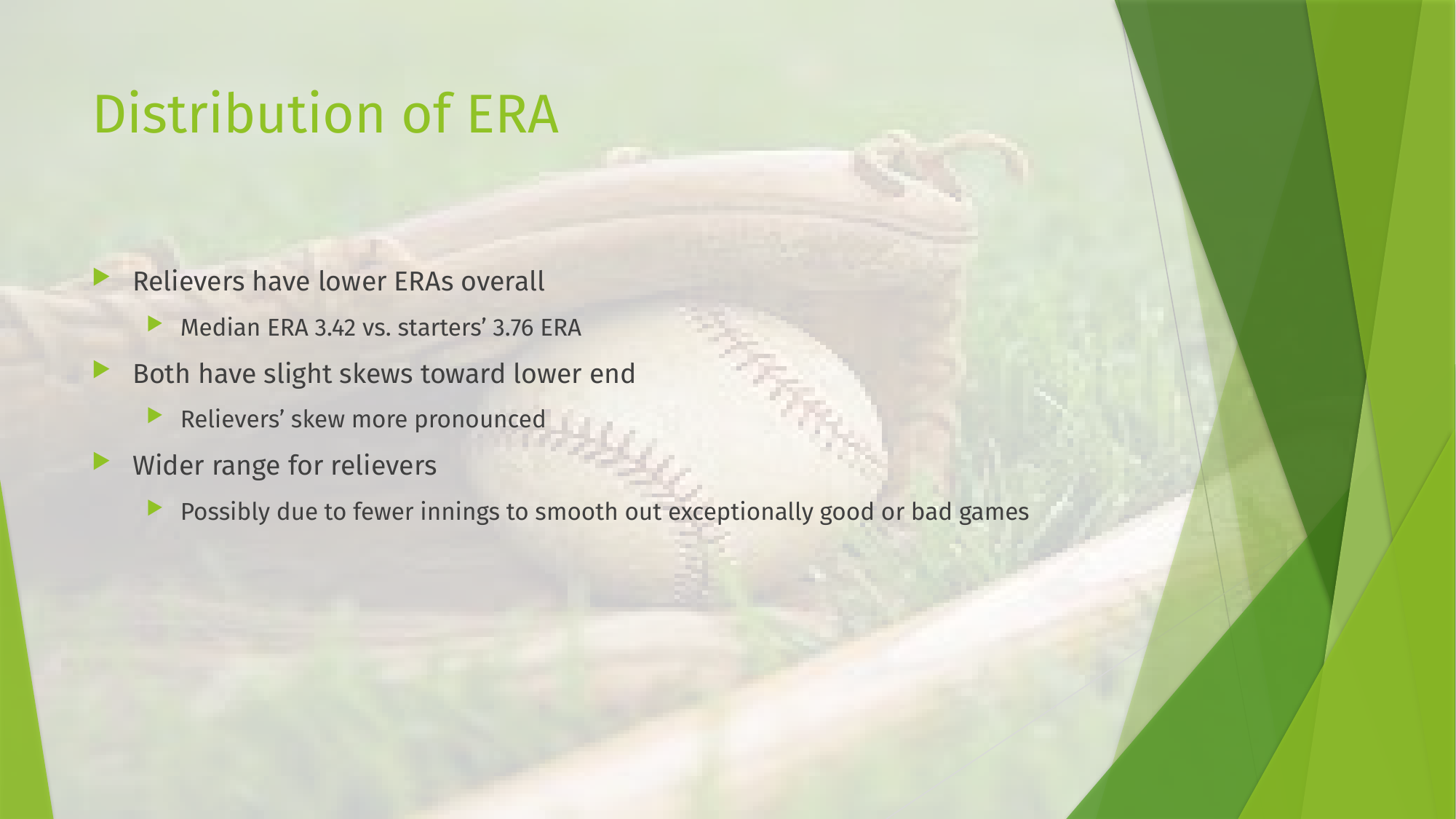

# Distribution of ERA
Relievers have lower ERAs overall
Median ERA 3.42 vs. starters’ 3.76 ERA
Both have slight skews toward lower end
Relievers’ skew more pronounced
Wider range for relievers
Possibly due to fewer innings to smooth out exceptionally good or bad games